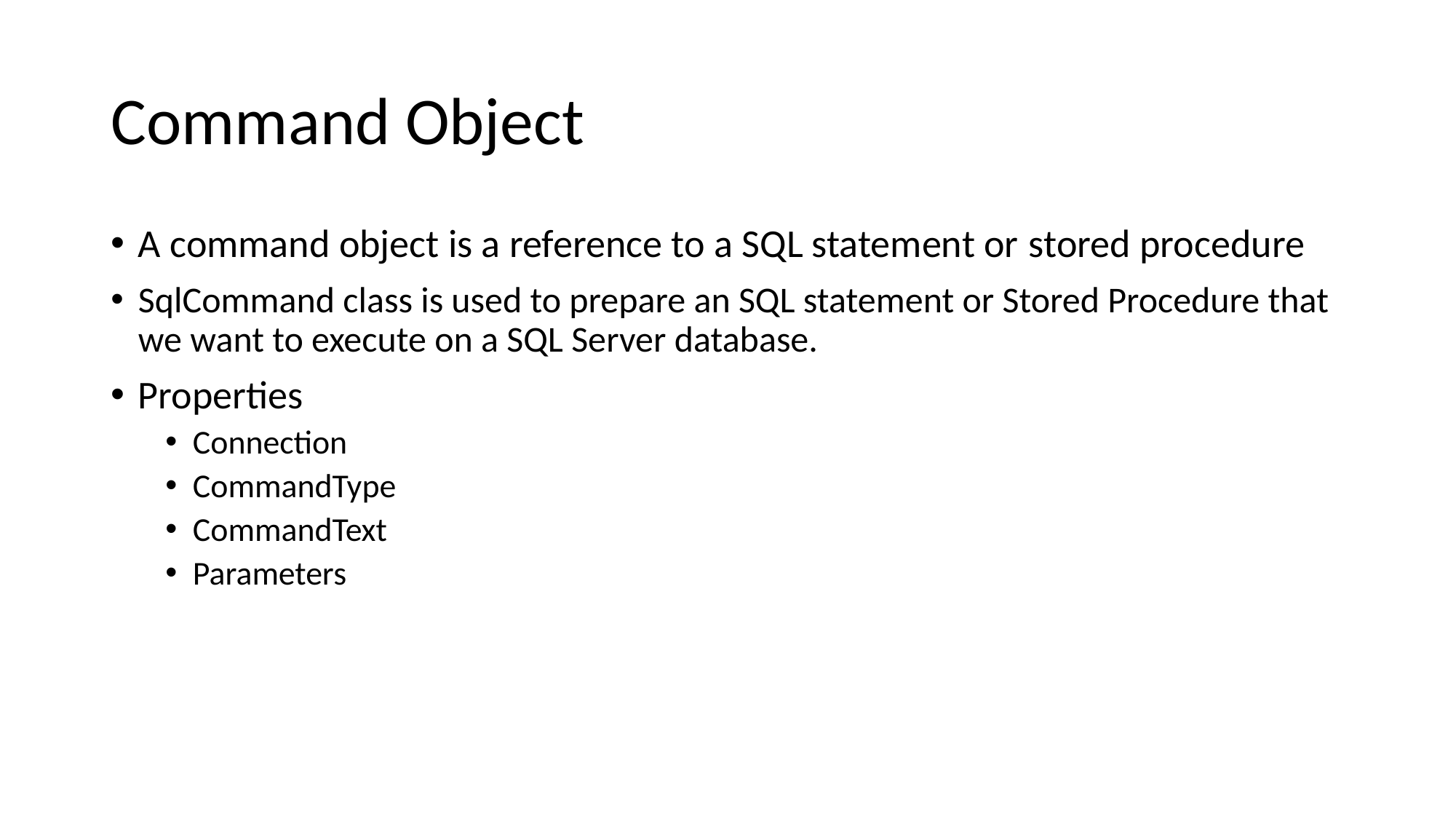

# Command Object
A command object is a reference to a SQL statement or stored procedure
SqlCommand class is used to prepare an SQL statement or Stored Procedure that we want to execute on a SQL Server database.
Properties
Connection
CommandType
CommandText
Parameters